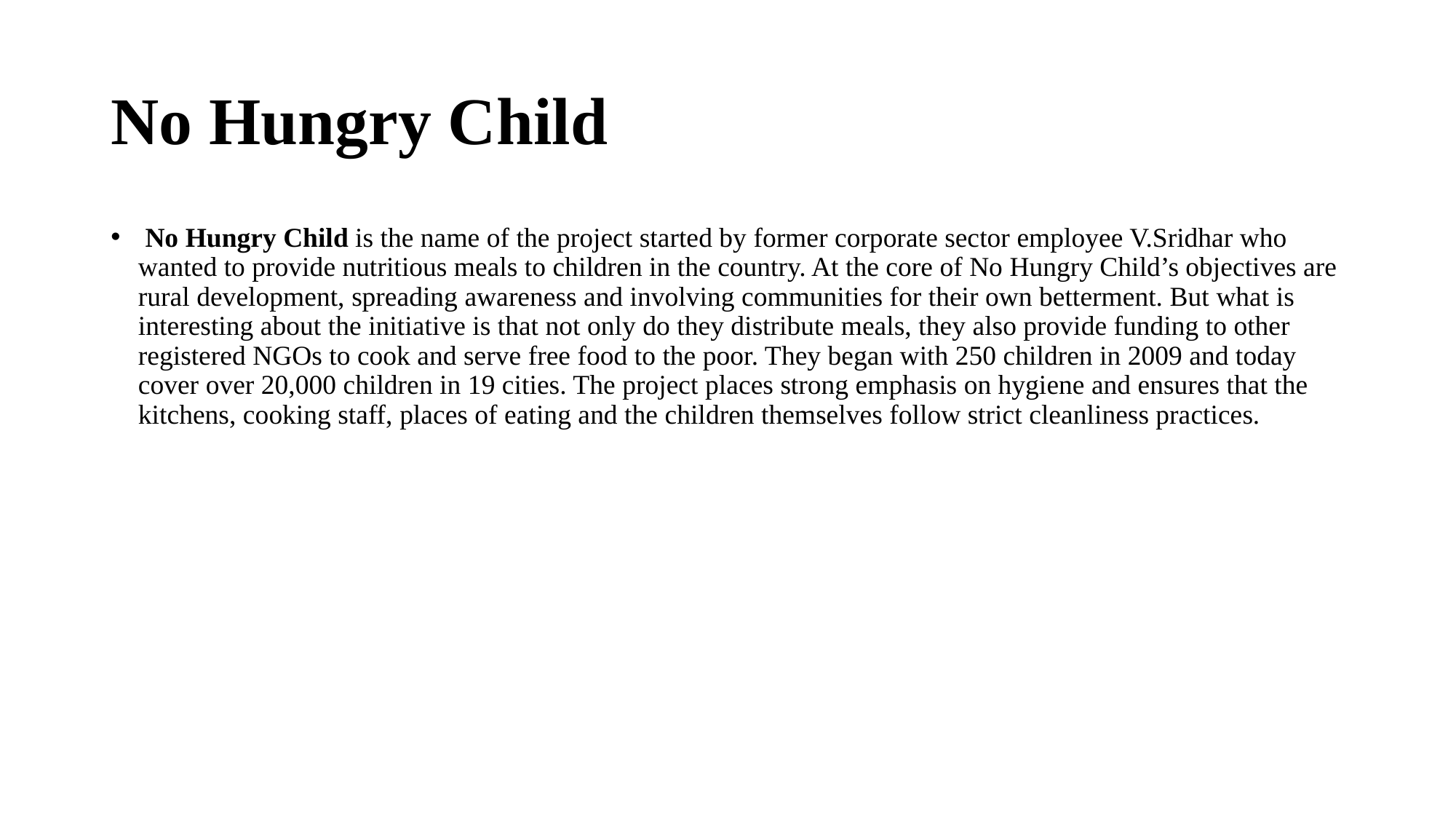

# No Hungry Child
 No Hungry Child is the name of the project started by former corporate sector employee V.Sridhar who wanted to provide nutritious meals to children in the country. At the core of No Hungry Child’s objectives are rural development, spreading awareness and involving communities for their own betterment. But what is interesting about the initiative is that not only do they distribute meals, they also provide funding to other registered NGOs to cook and serve free food to the poor. They began with 250 children in 2009 and today cover over 20,000 children in 19 cities. The project places strong emphasis on hygiene and ensures that the kitchens, cooking staff, places of eating and the children themselves follow strict cleanliness practices.